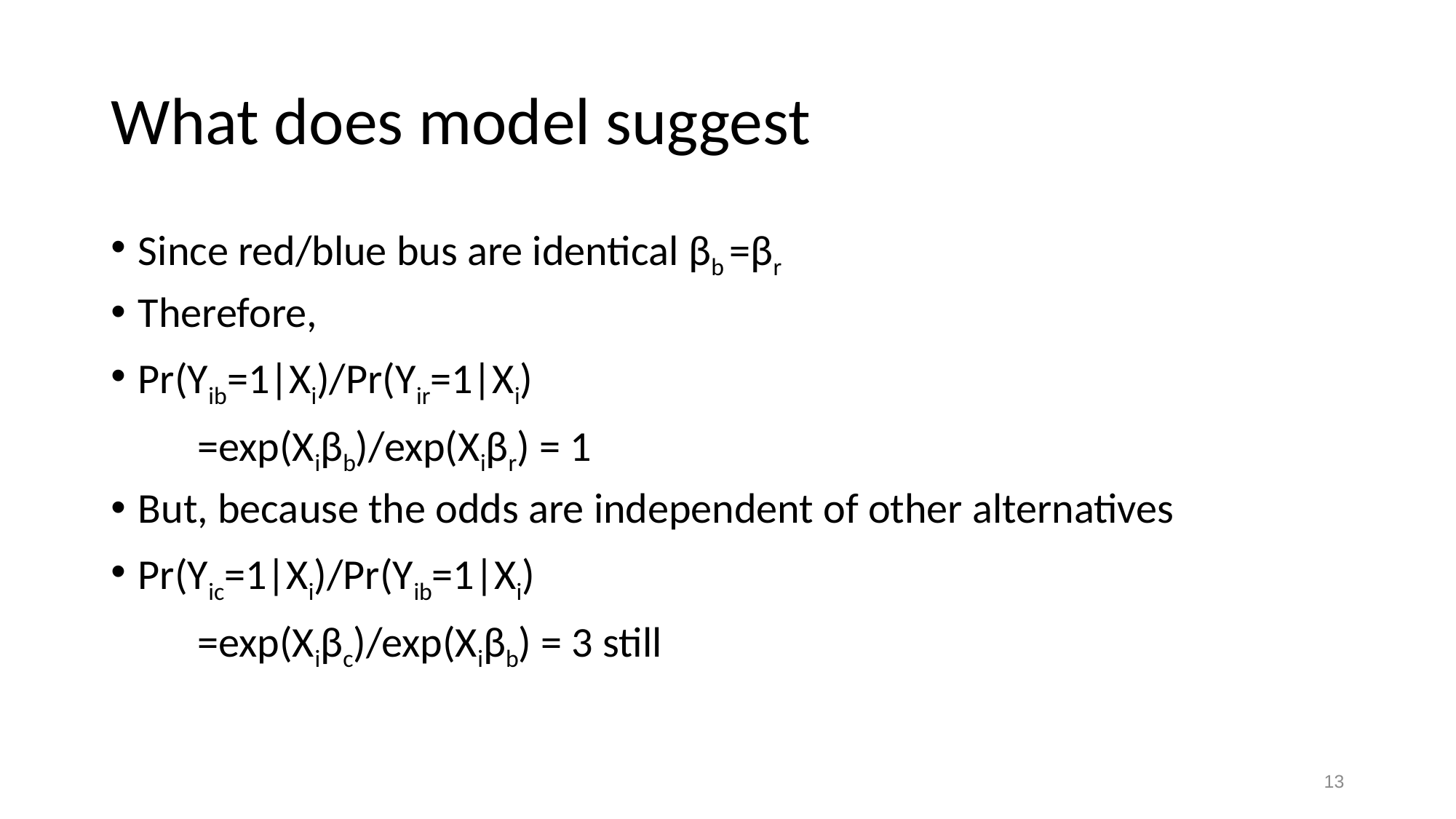

# What does model suggest
Since red/blue bus are identical βb =βr
Therefore,
Pr(Yib=1|Xi)/Pr(Yir=1|Xi)
         =exp(Xiβb)/exp(Xiβr) = 1
But, because the odds are independent of other alternatives
Pr(Yic=1|Xi)/Pr(Yib=1|Xi)
         =exp(Xiβc)/exp(Xiβb) = 3 still

13